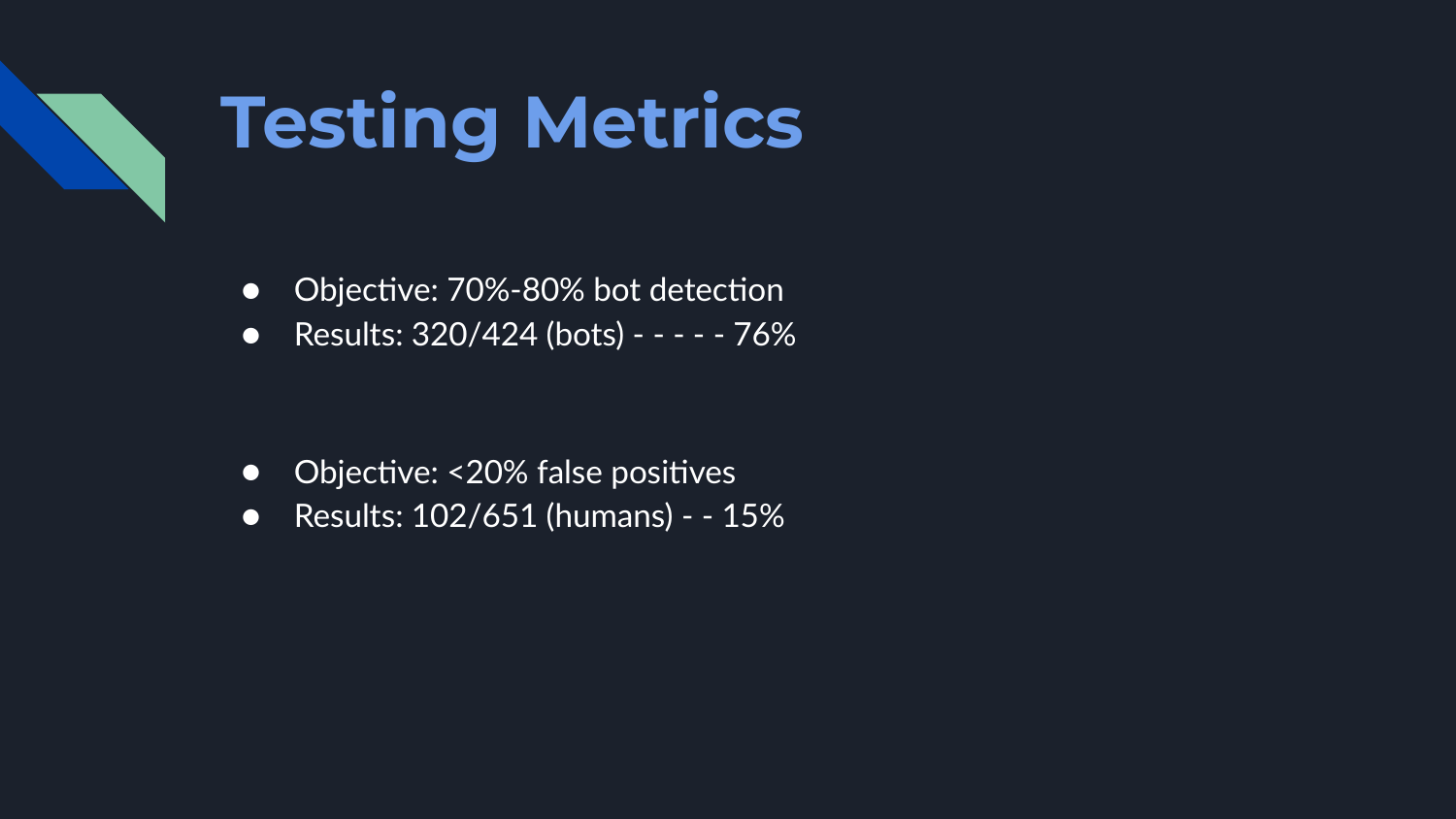

# Testing Metrics
Objective: 70%-80% bot detection
Results: 320/424 (bots) - - - - - 76%

Objective: <20% false positives
Results: 102/651 (humans) - - 15%